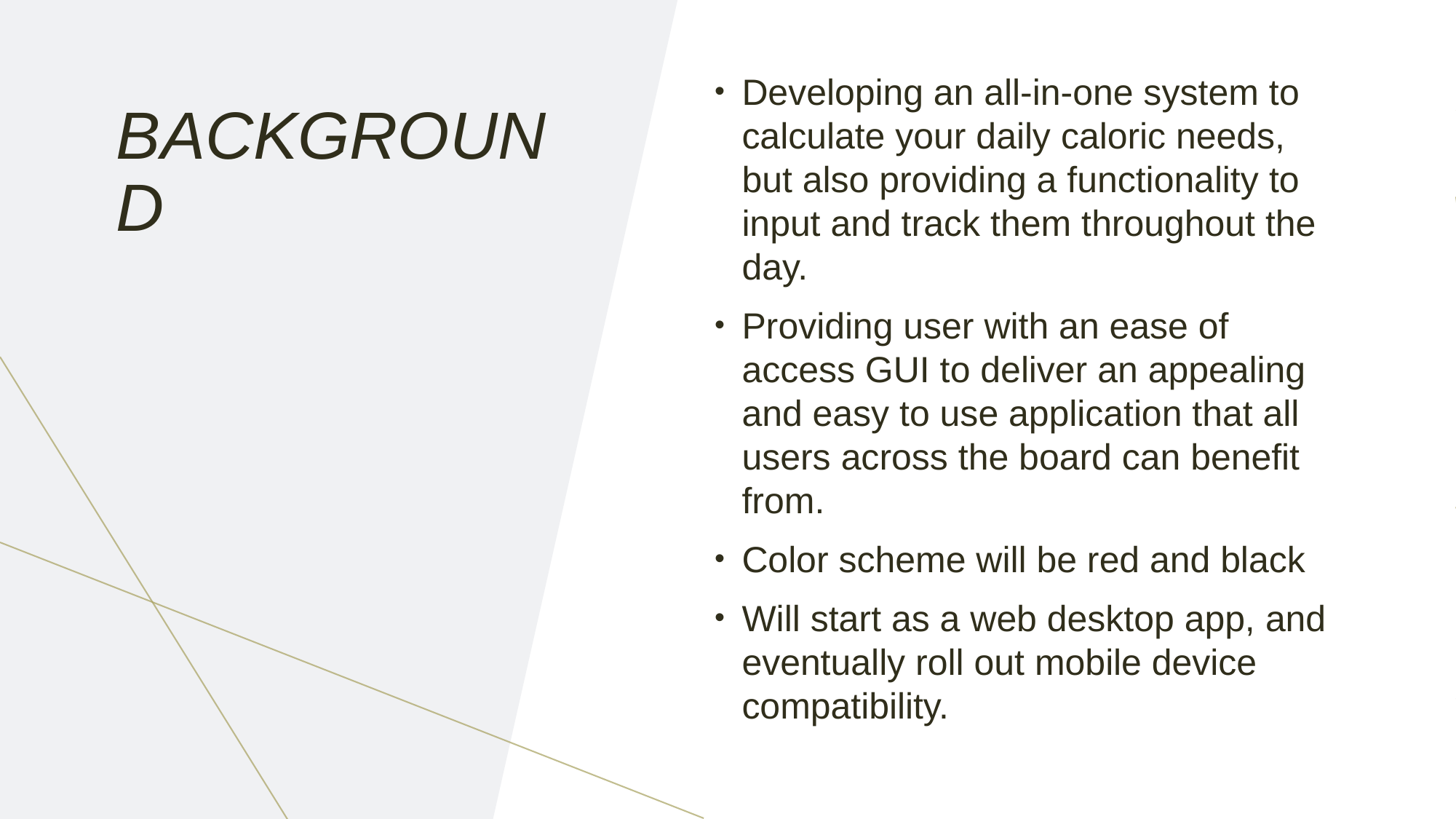

Developing an all-in-one system to calculate your daily caloric needs, but also providing a functionality to input and track them throughout the day.
Providing user with an ease of access GUI to deliver an appealing and easy to use application that all users across the board can benefit from.
Color scheme will be red and black
Will start as a web desktop app, and eventually roll out mobile device compatibility.

# Background